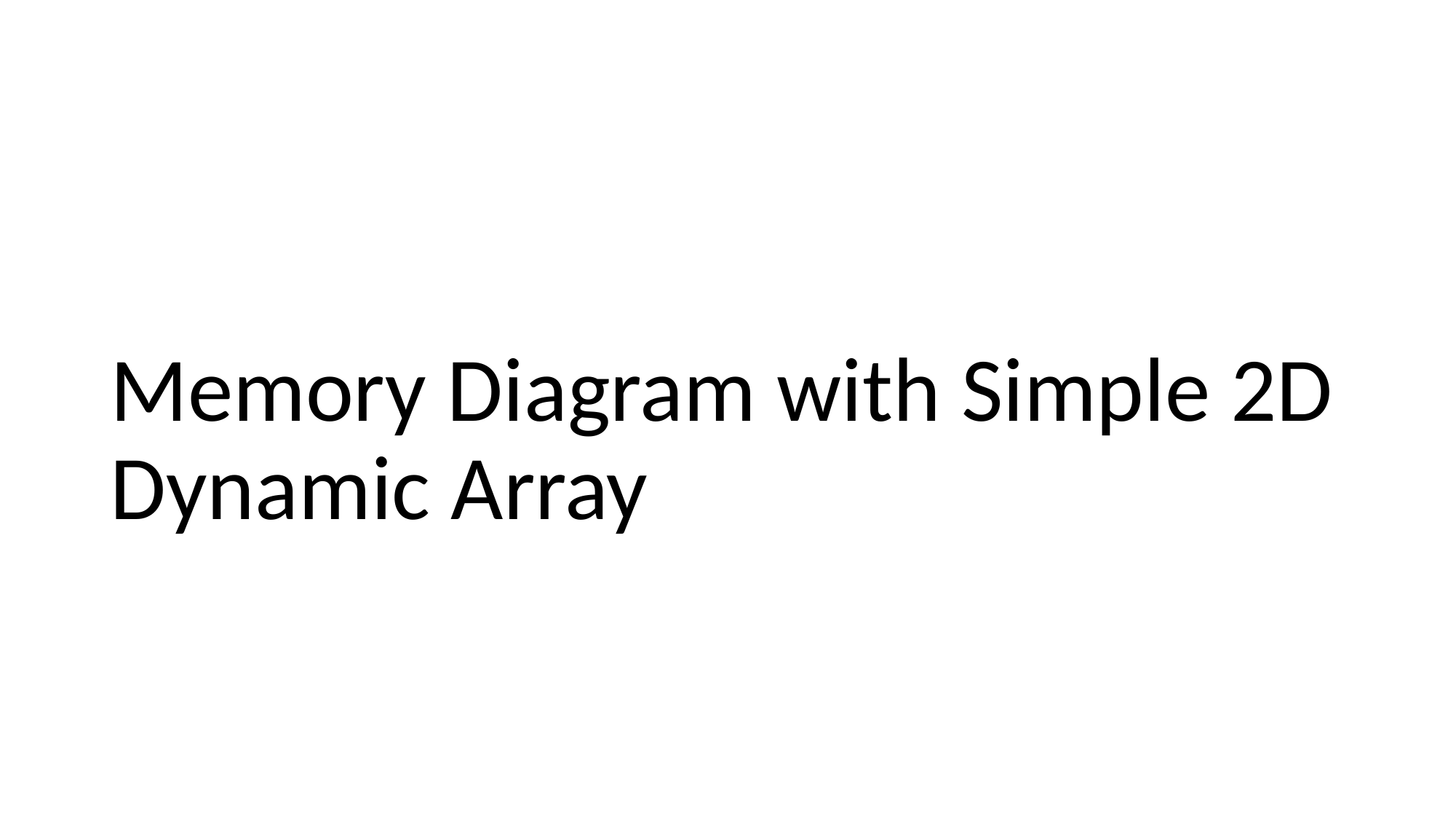

# Memory Diagram with Simple 2D Dynamic Array